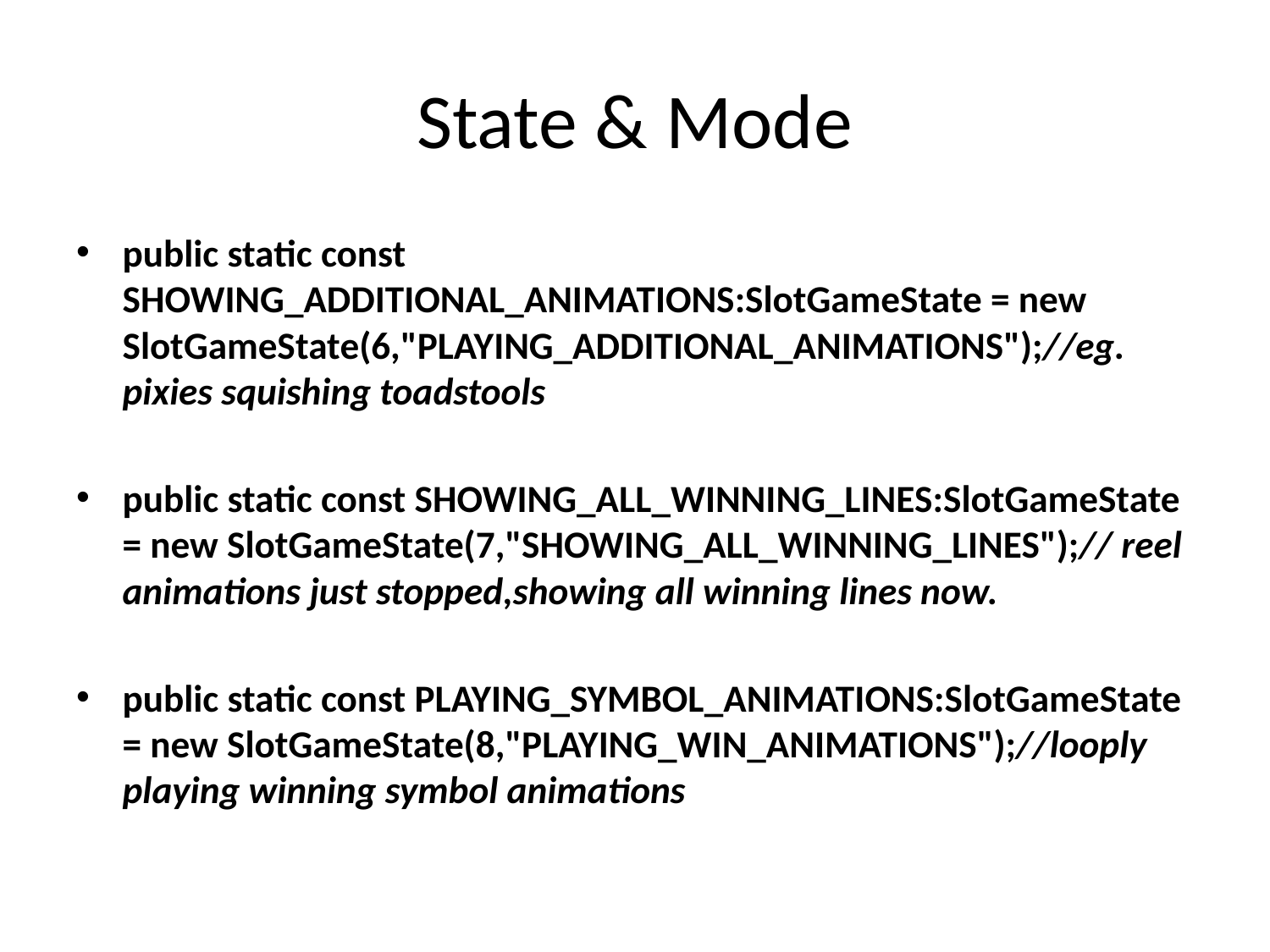

# State & Mode
public static const SHOWING_ADDITIONAL_ANIMATIONS:SlotGameState = new SlotGameState(6,"PLAYING_ADDITIONAL_ANIMATIONS");//eg. pixies squishing toadstools

public static const SHOWING_ALL_WINNING_LINES:SlotGameState = new SlotGameState(7,"SHOWING_ALL_WINNING_LINES");// reel animations just stopped,showing all winning lines now.

public static const PLAYING_SYMBOL_ANIMATIONS:SlotGameState = new SlotGameState(8,"PLAYING_WIN_ANIMATIONS");//looply playing winning symbol animations